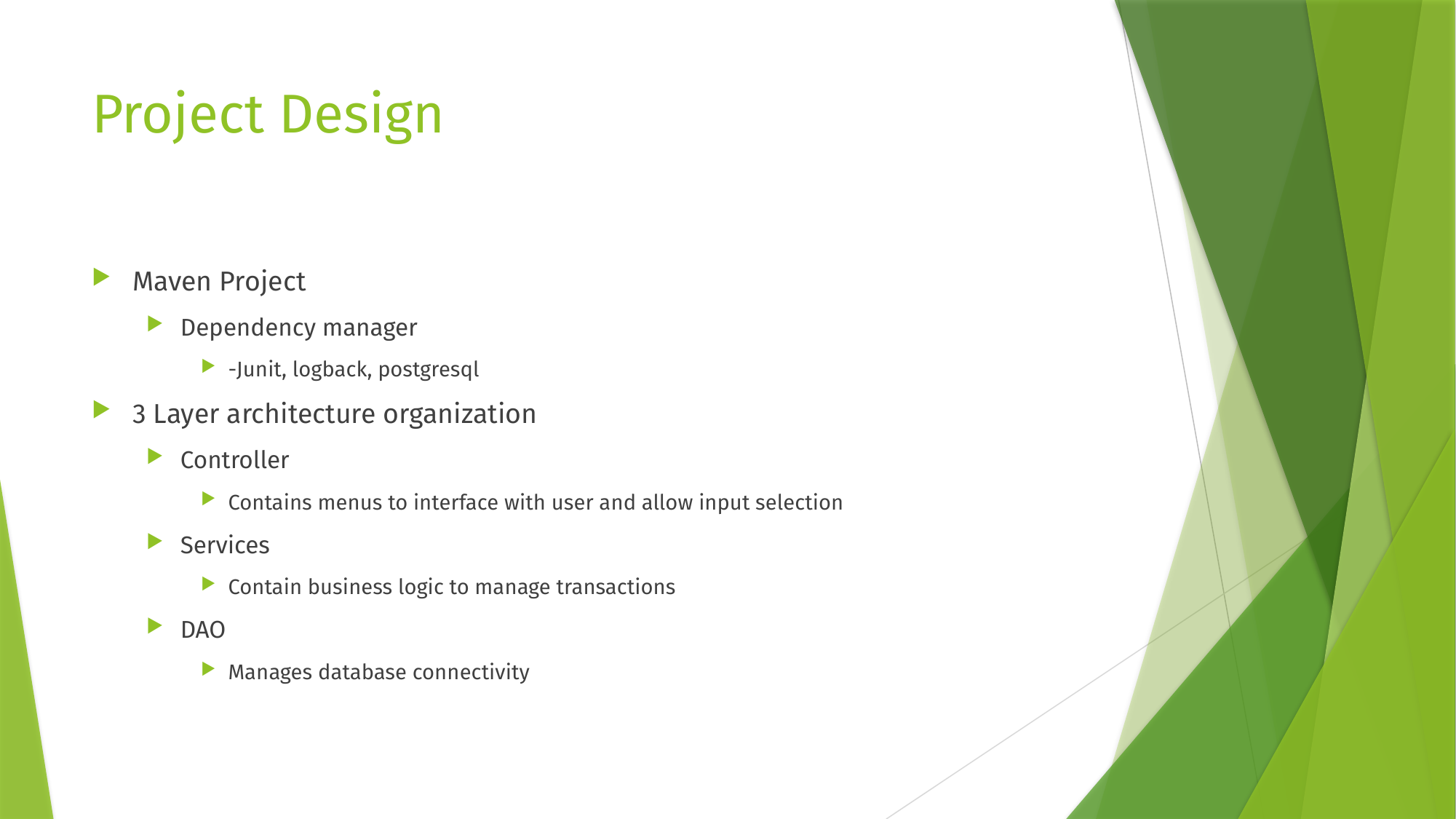

# Project Design
Maven Project
Dependency manager
-Junit, logback, postgresql
3 Layer architecture organization
Controller
Contains menus to interface with user and allow input selection
Services
Contain business logic to manage transactions
DAO
Manages database connectivity